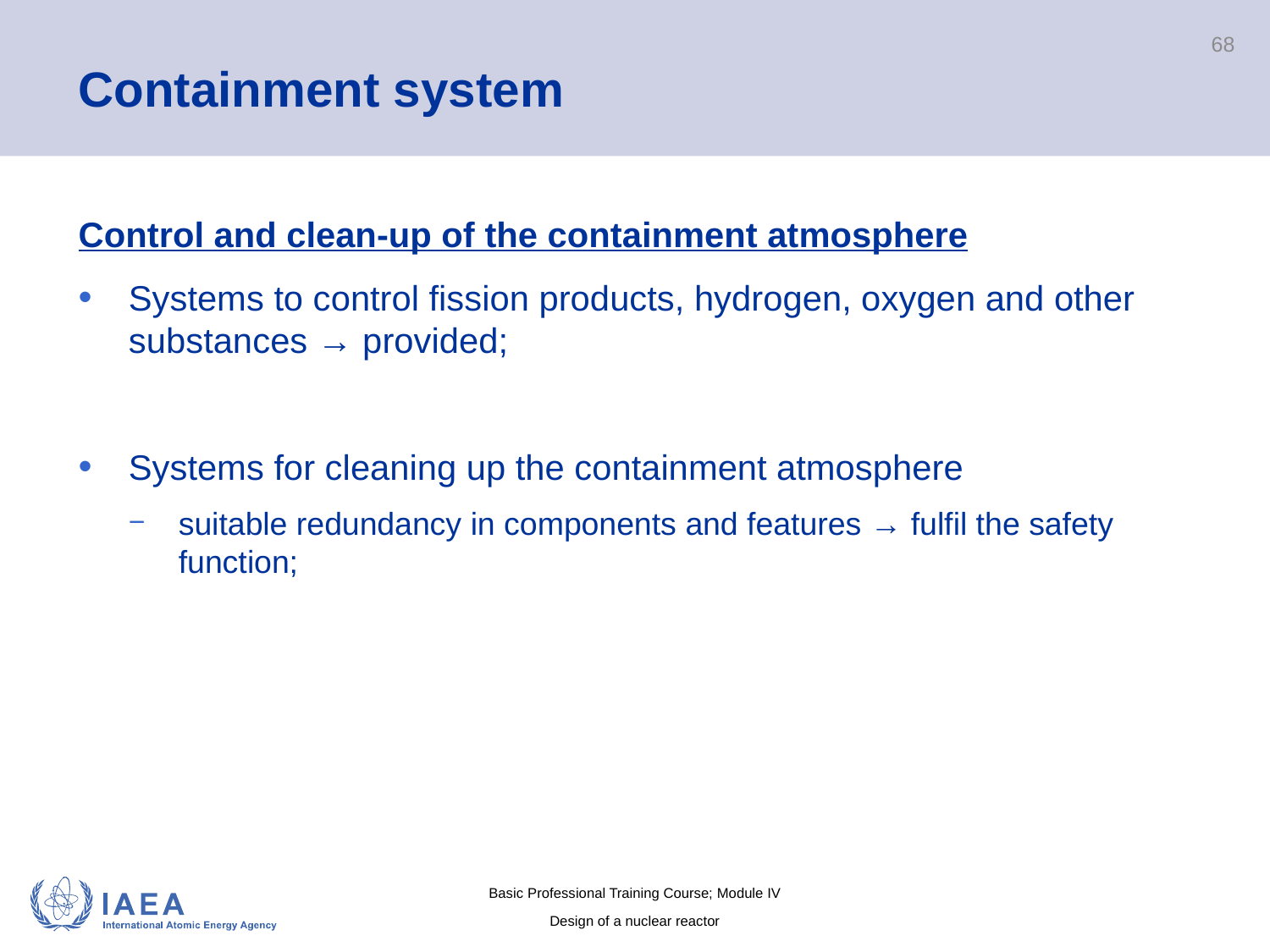

# Containment system
68
Control and clean-up of the containment atmosphere
Systems to control fission products, hydrogen, oxygen and other substances → provided;

Systems for cleaning up the containment atmosphere
suitable redundancy in components and features → fulfil the safety function;